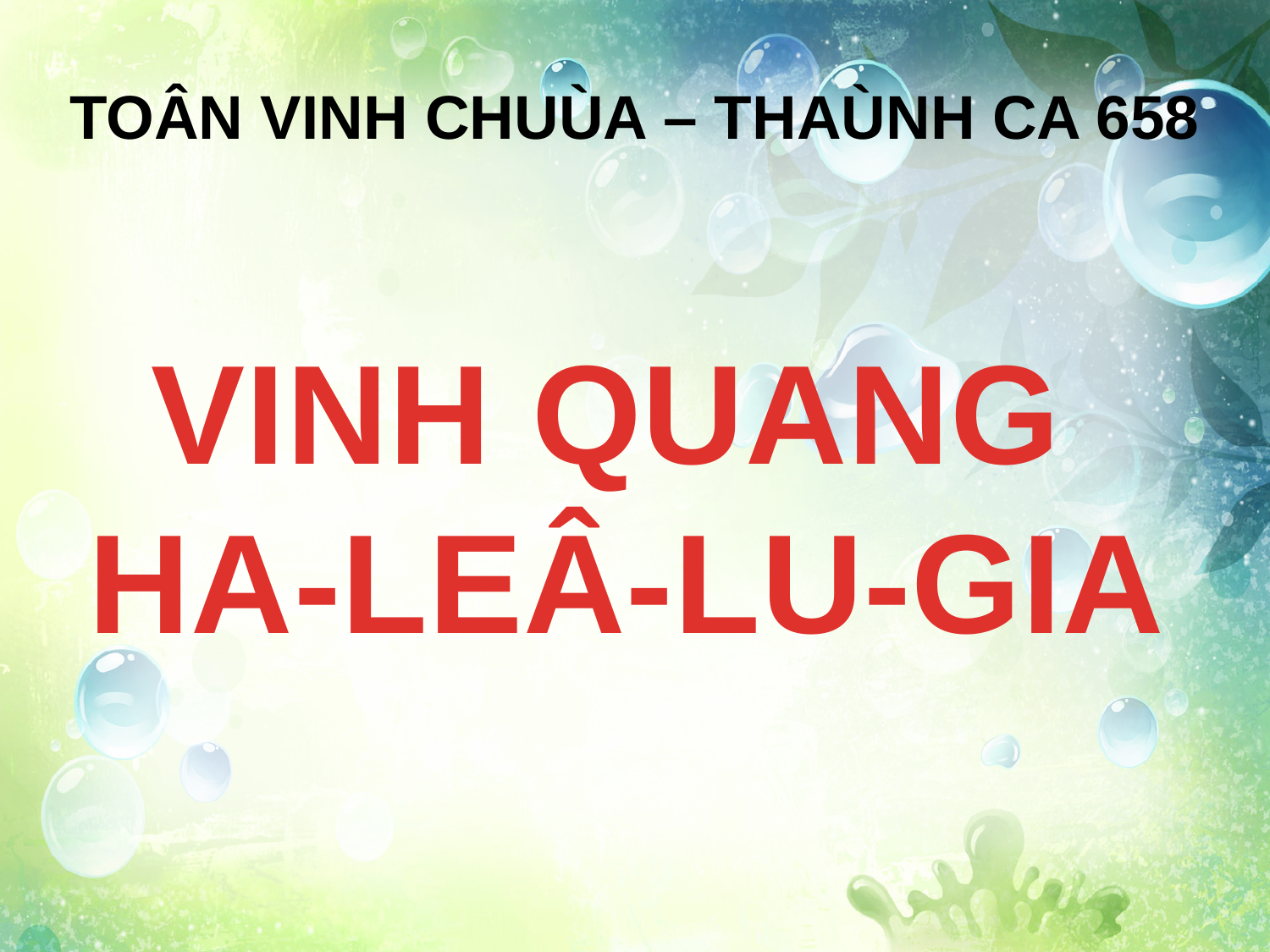

TOÂN VINH CHUÙA – THAÙNH CA 658
VINH QUANG
HA-LEÂ-LU-GIA